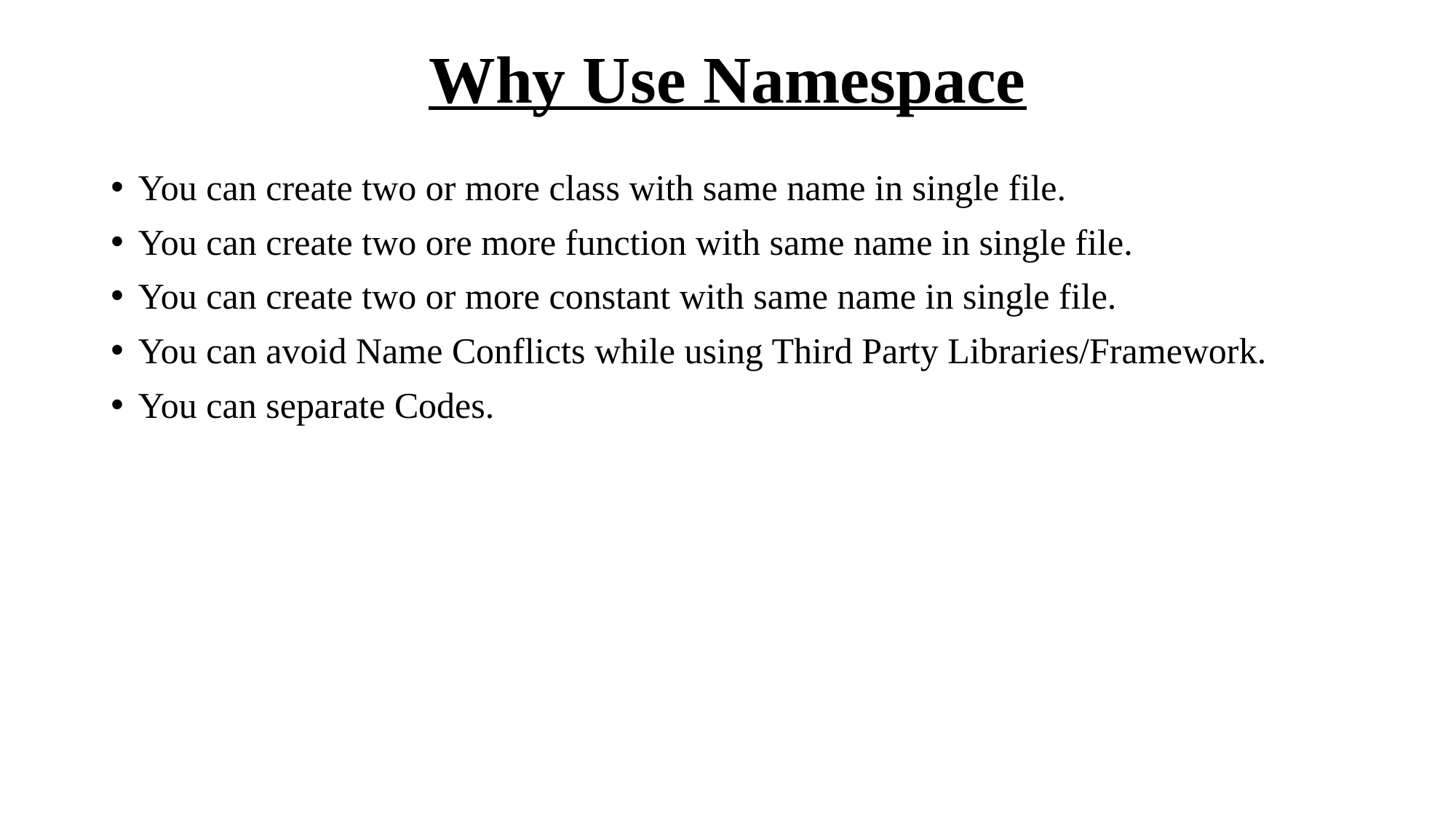

# Why Use Namespace
You can create two or more class with same name in single file.
You can create two ore more function with same name in single file.
You can create two or more constant with same name in single file.
You can avoid Name Conflicts while using Third Party Libraries/Framework.
You can separate Codes.